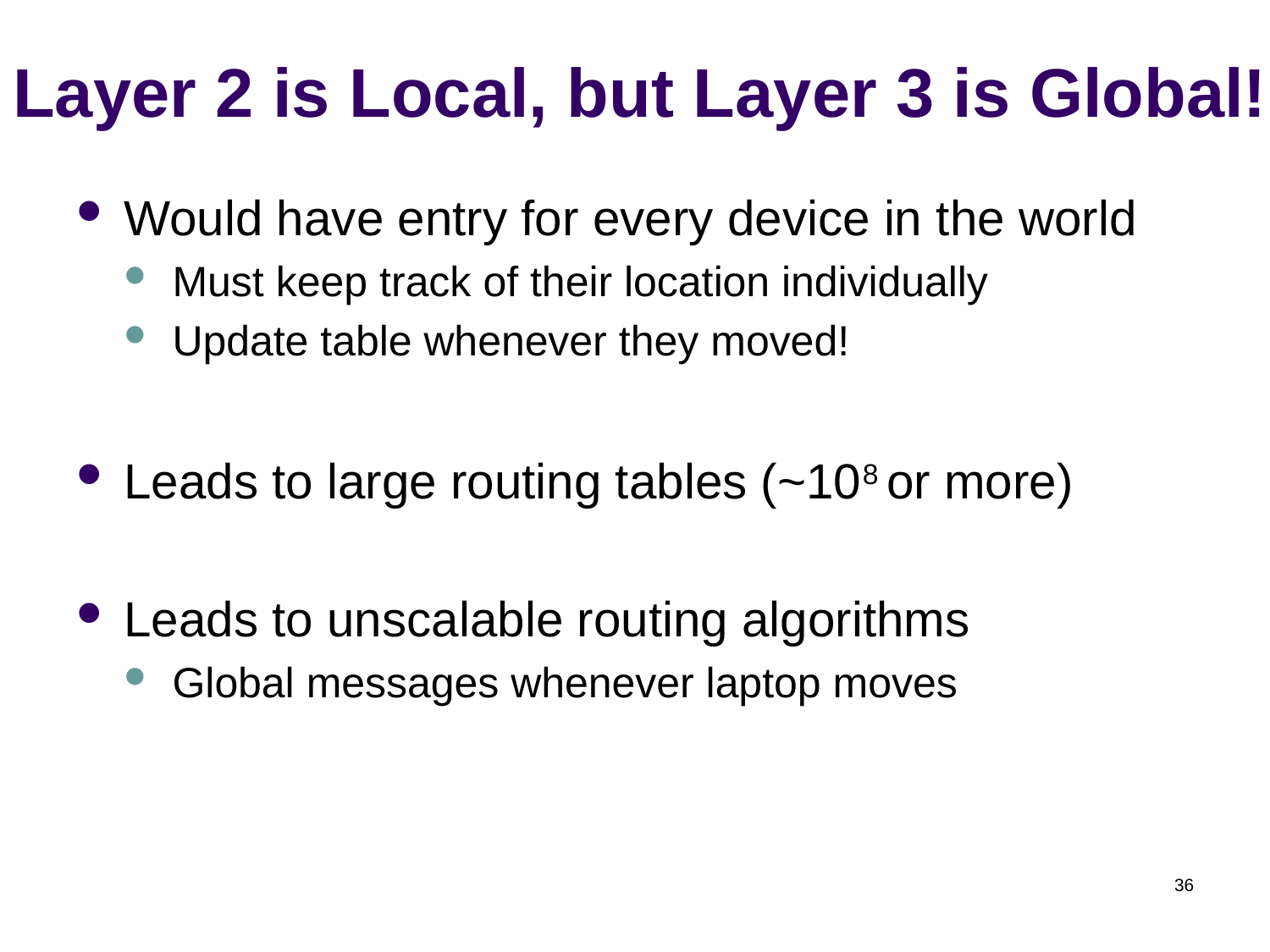

# Layer 2 is Local, but Layer 3 is Global!
Would have entry for every device in the world
Must keep track of their location individually
Update table whenever they moved!

Leads to large routing tables (~108 or more)

Leads to unscalable routing algorithms
Global messages whenever laptop moves
36